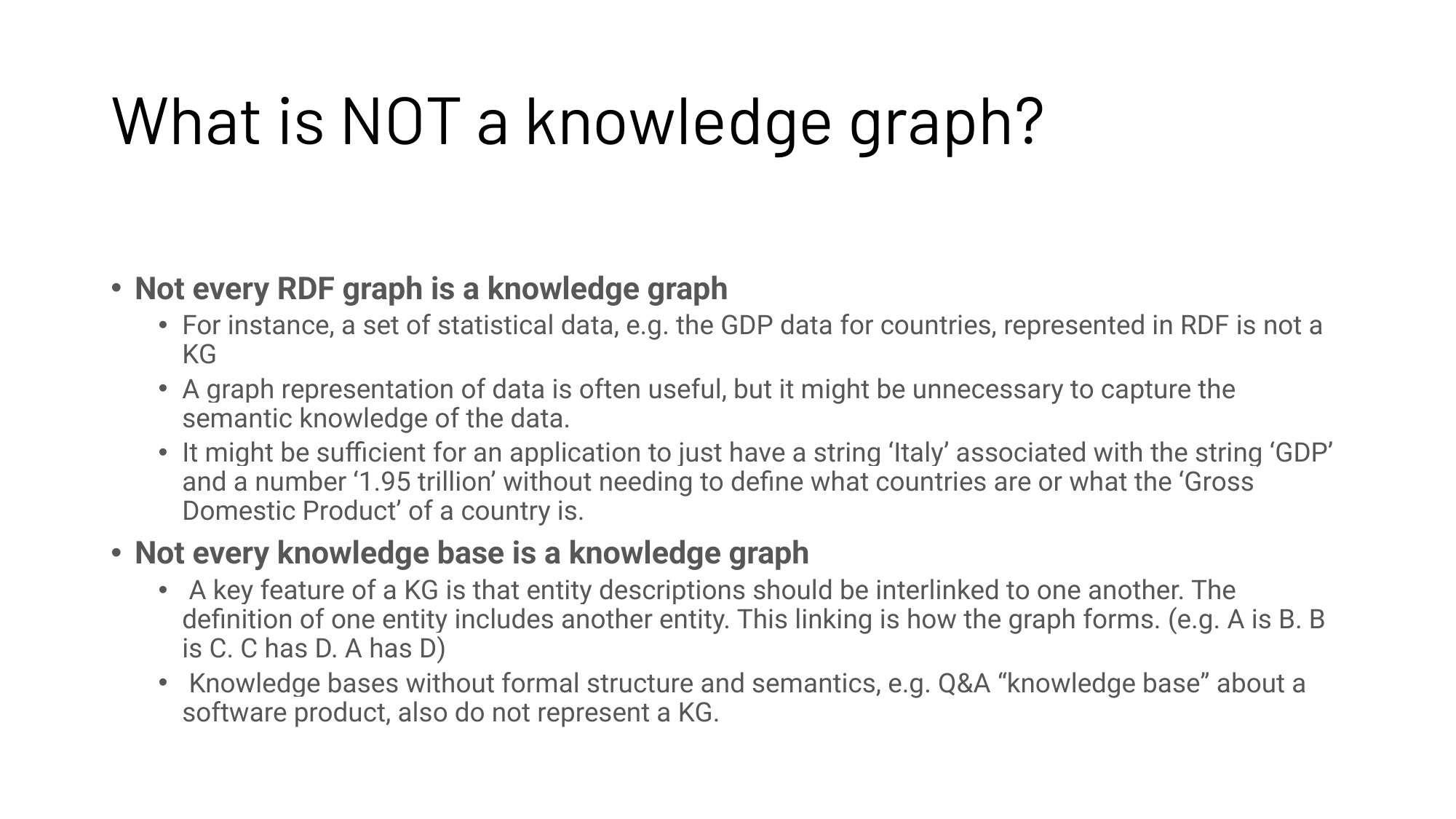

# What is NOT a knowledge graph?

Not every RDF graph is a knowledge graph
For instance, a set of statistical data, e.g. the GDP data for countries, represented in RDF is not a KG
A graph representation of data is often useful, but it might be unnecessary to capture the semantic knowledge of the data.
It might be sufficient for an application to just have a string ‘Italy’ associated with the string ‘GDP’ and a number ‘1.95 trillion’ without needing to define what countries are or what the ‘Gross Domestic Product’ of a country is.
Not every knowledge base is a knowledge graph
 A key feature of a KG is that entity descriptions should be interlinked to one another. The definition of one entity includes another entity. This linking is how the graph forms. (e.g. A is B. B is C. C has D. A has D)
 Knowledge bases without formal structure and semantics, e.g. Q&A “knowledge base” about a software product, also do not represent a KG.